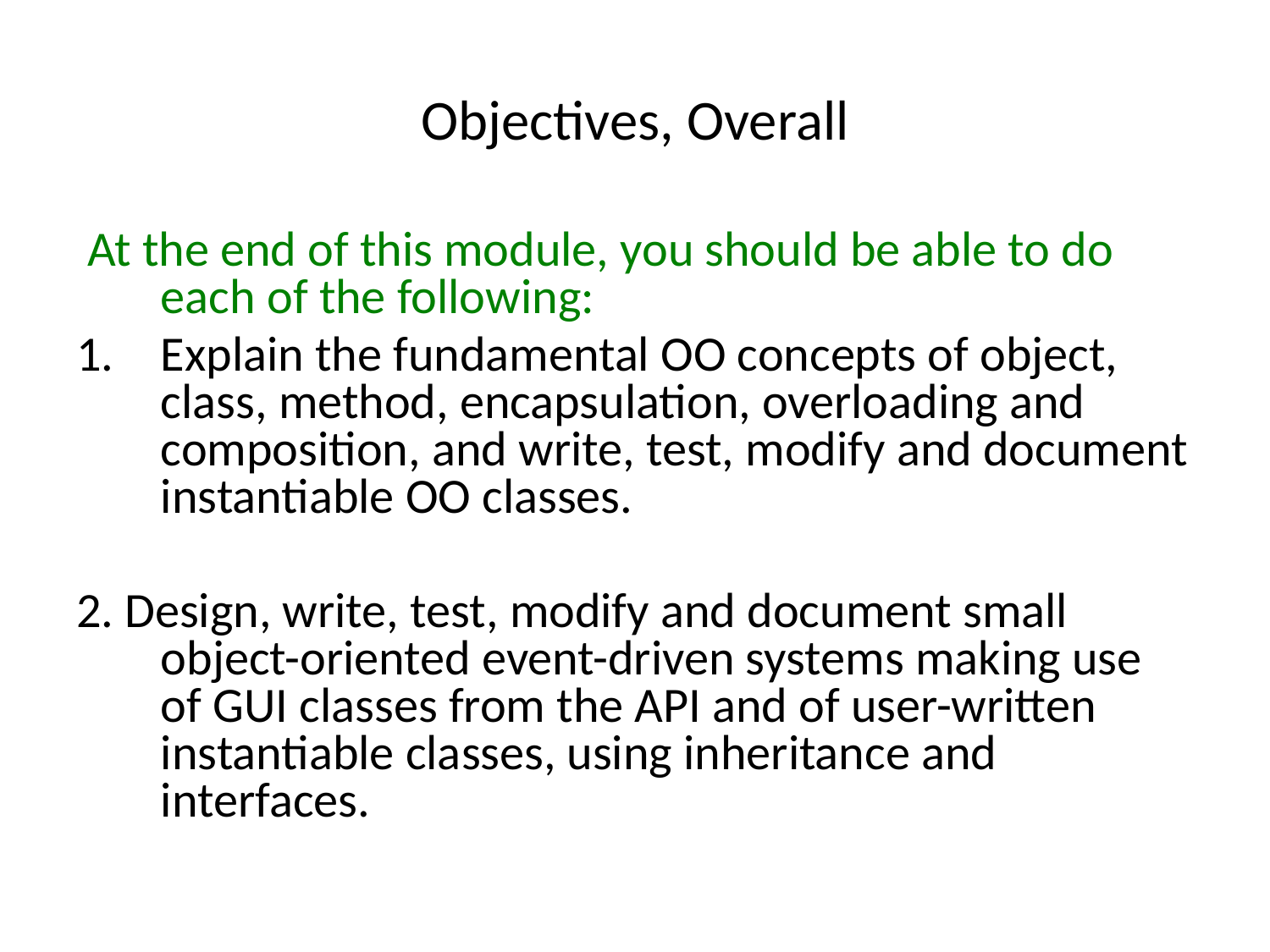

# Objectives, Overall
 At the end of this module, you should be able to do each of the following:
Explain the fundamental OO concepts of object, class, method, encapsulation, overloading and composition, and write, test, modify and document instantiable OO classes.

2. Design, write, test, modify and document small object-oriented event-driven systems making use of GUI classes from the API and of user-written instantiable classes, using inheritance and interfaces.